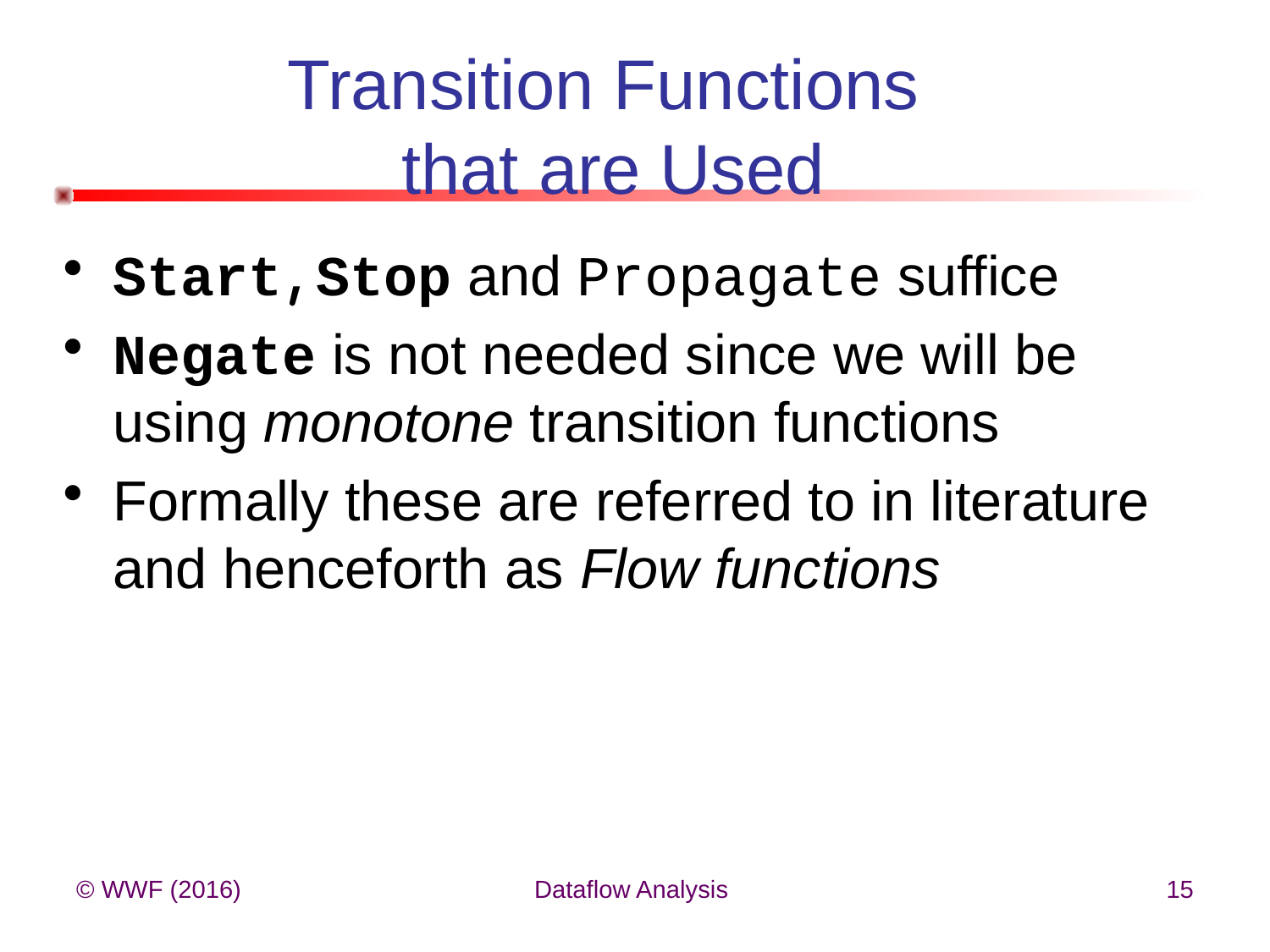

# Transition Functions that are Used
Start,Stop and Propagate suffice
Negate is not needed since we will be using monotone transition functions
Formally these are referred to in literature and henceforth as Flow functions
© WWF (2016)
Dataflow Analysis
15